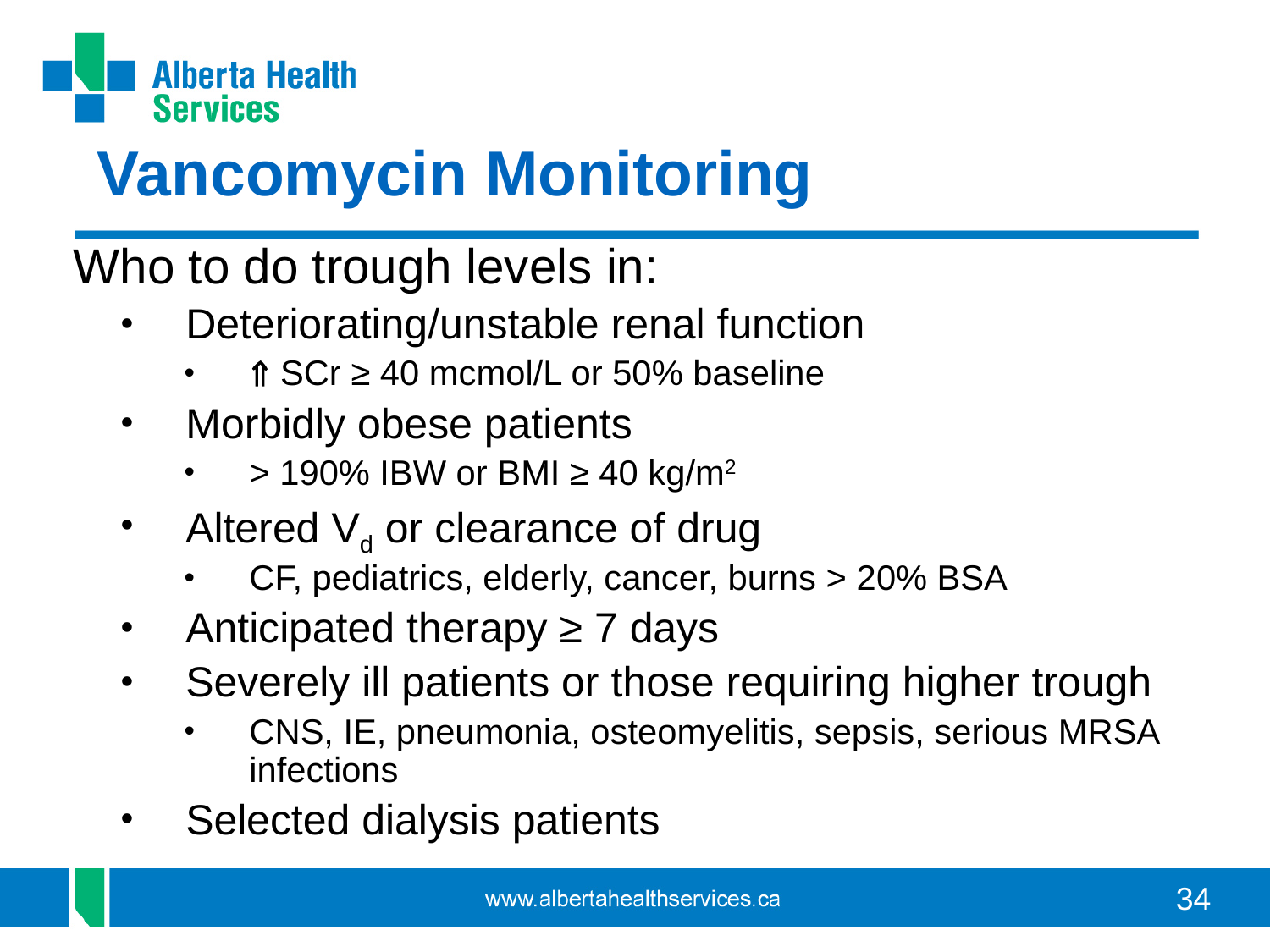

Vancomycin Monitoring
Who to do trough levels in:
Deteriorating/unstable renal function
⇑ SCr ≥ 40 mcmol/L or 50% baseline
Morbidly obese patients
> 190% IBW or BMI ≥ 40 kg/m2
Altered Vd or clearance of drug
CF, pediatrics, elderly, cancer, burns > 20% BSA
Anticipated therapy ≥ 7 days
Severely ill patients or those requiring higher trough
CNS, IE, pneumonia, osteomyelitis, sepsis, serious MRSA infections
Selected dialysis patients